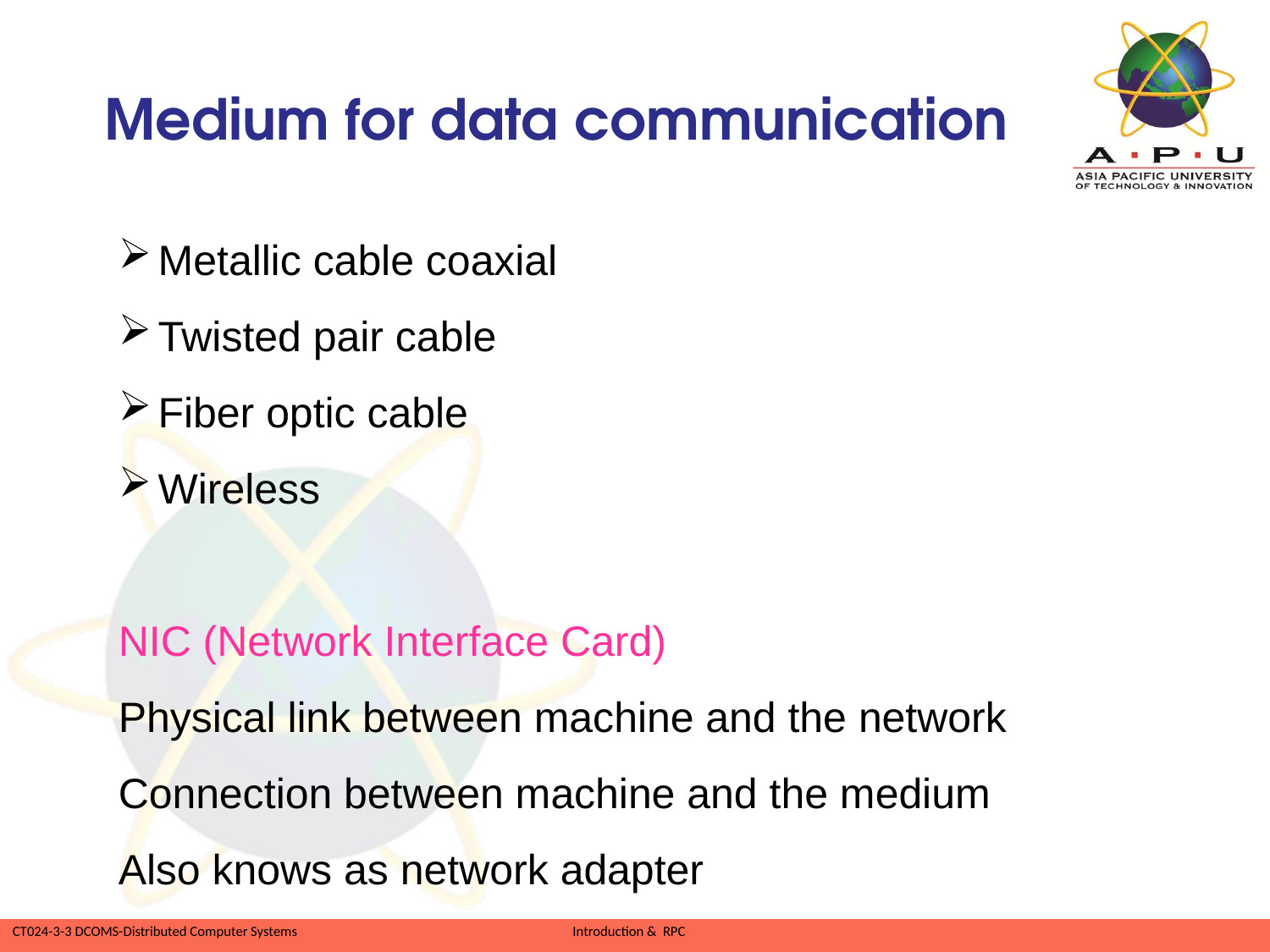

# Medium for data communication
Metallic cable coaxial
Twisted pair cable
Fiber optic cable
Wireless

NIC (Network Interface Card)
Physical link between machine and the network
Connection between machine and the medium
Also knows as network adapter